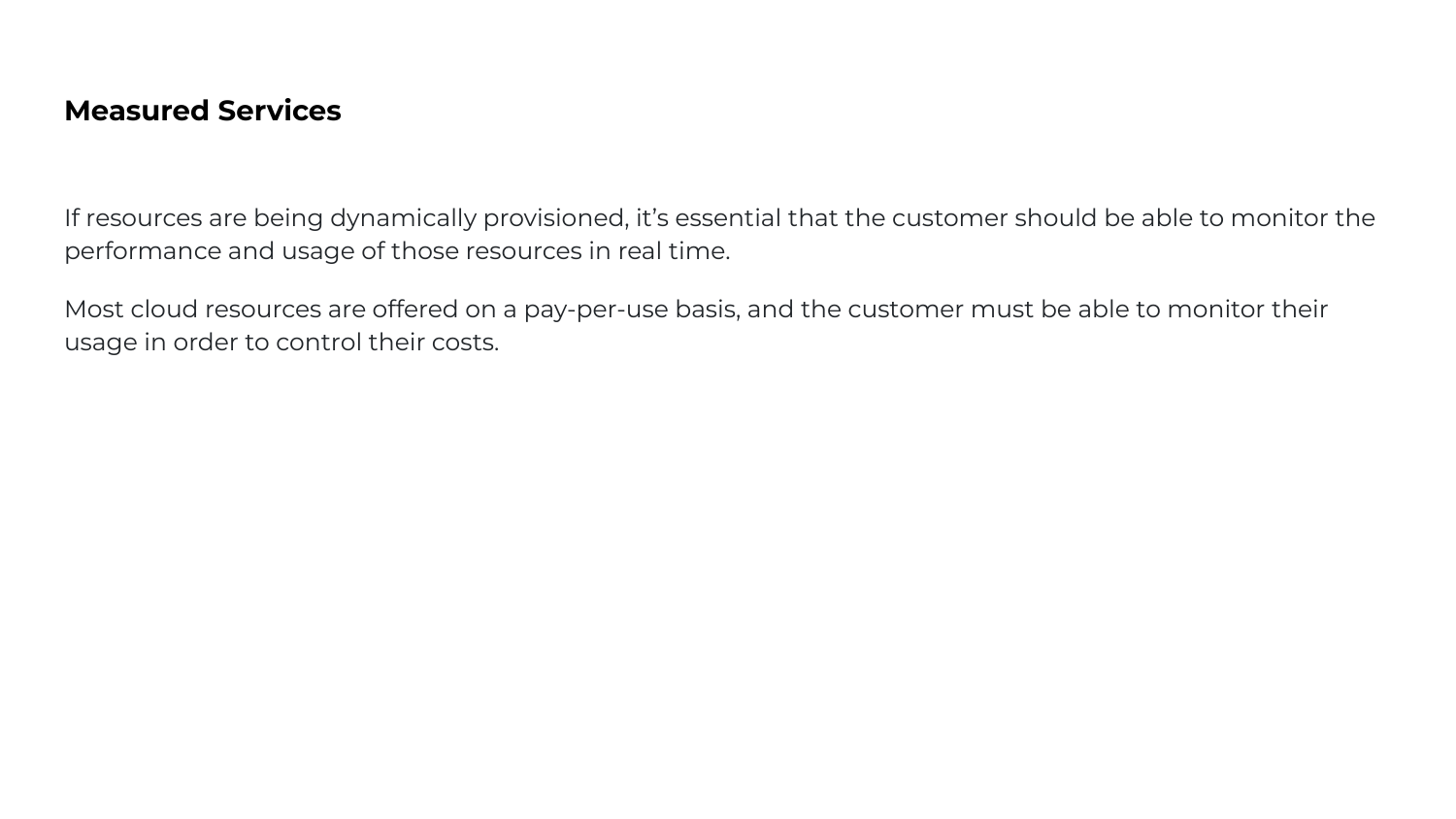

# Measured Services
If resources are being dynamically provisioned, it’s essential that the customer should be able to monitor the performance and usage of those resources in real time.
Most cloud resources are offered on a pay-per-use basis, and the customer must be able to monitor their usage in order to control their costs.